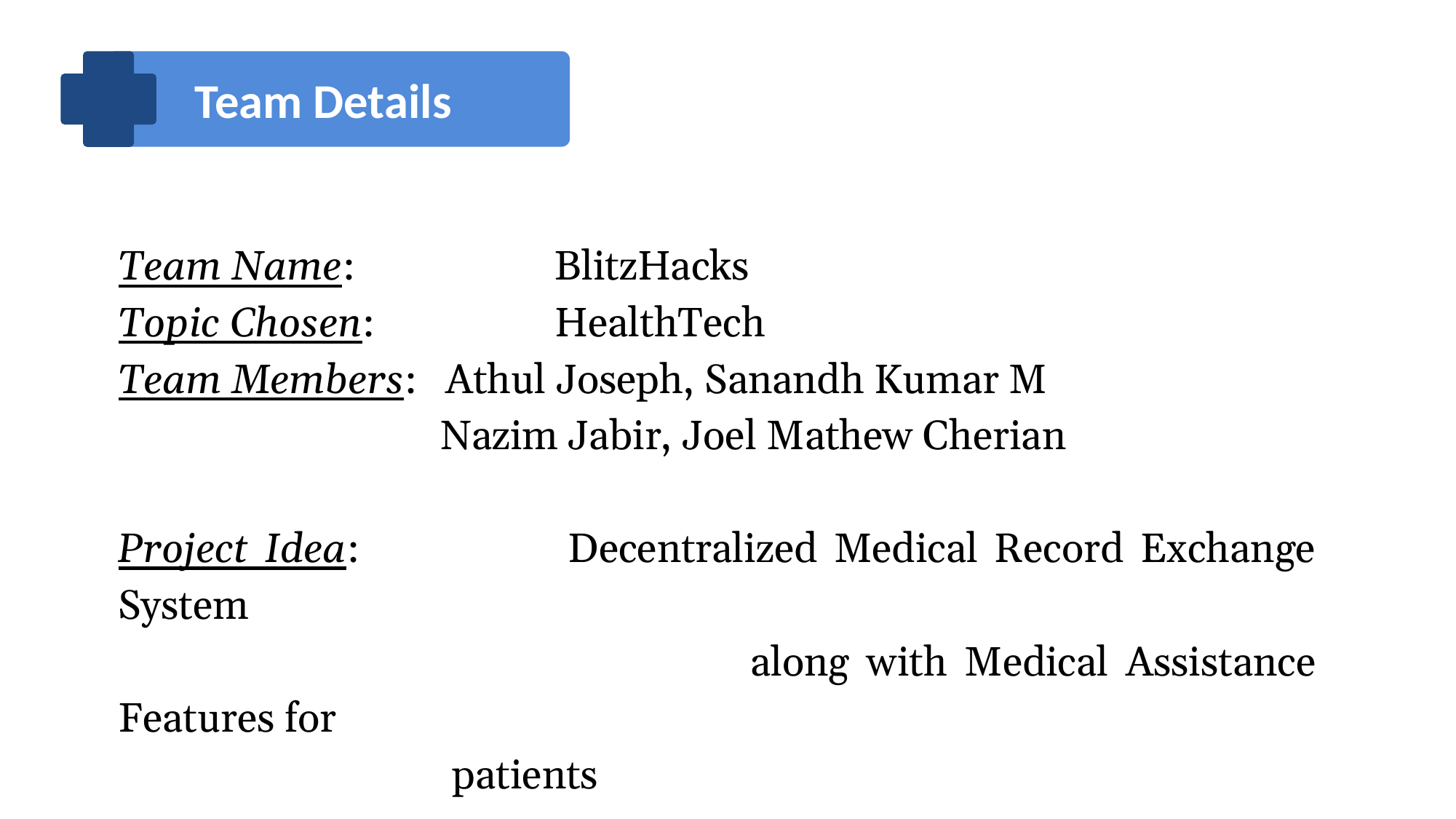

Team Details
Team Name: 		BlitzHacks
Topic Chosen: 		HealthTech
Team Members: 	Athul Joseph, Sanandh Kumar M
     Nazim Jabir, Joel Mathew Cherian

Project Idea: 		Decentralized Medical Record Exchange System
 			                 along with Medical Assistance Features for
                                  patients